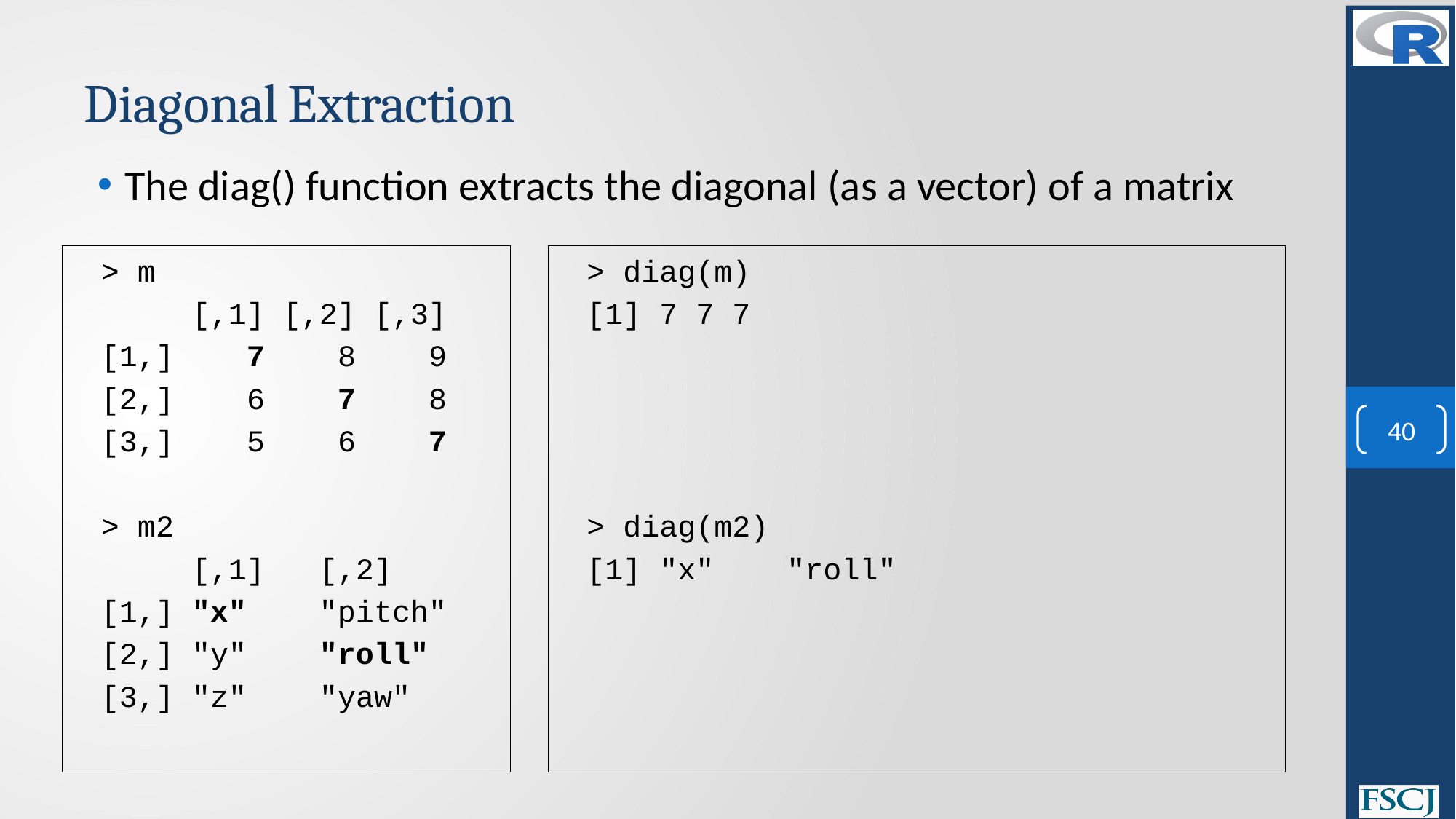

# Diagonal Extraction
The diag() function extracts the diagonal (as a vector) of a matrix
> m
     [,1] [,2] [,3]
[1,]    7    8    9
[2,]    6    7    8
[3,]    5    6    7

> m2
     [,1]   [,2]
[1,] "x"    "pitch"
[2,] "y"    "roll"
[3,] "z"    "yaw"
> diag(m)
[1] 7 7 7

> diag(m2)
[1] "x"    "roll"
40